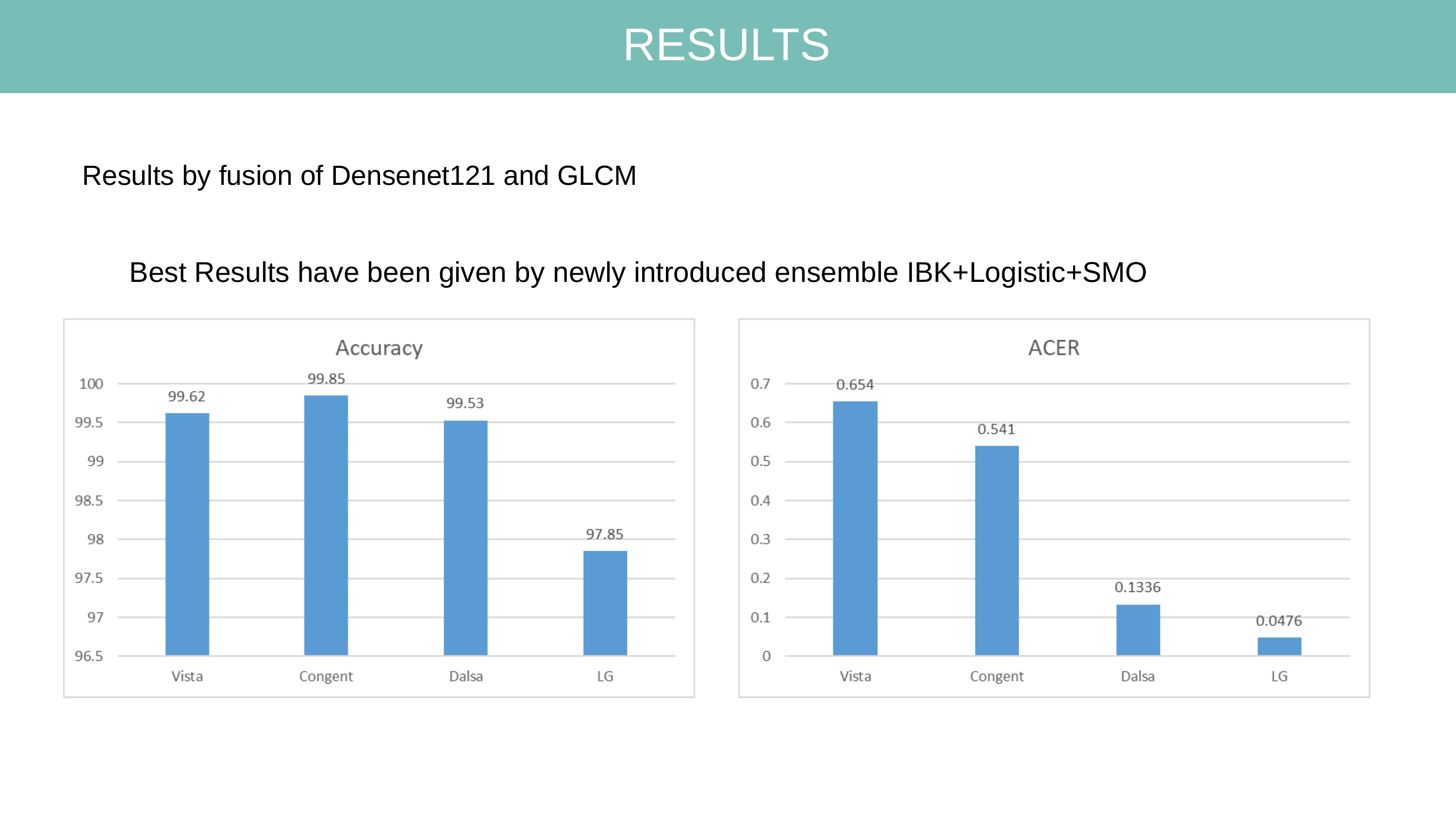

RESULTS
Results by fusion of Densenet121 and GLCM
Best Results have been given by newly introduced ensemble IBK+Logistic+SMO